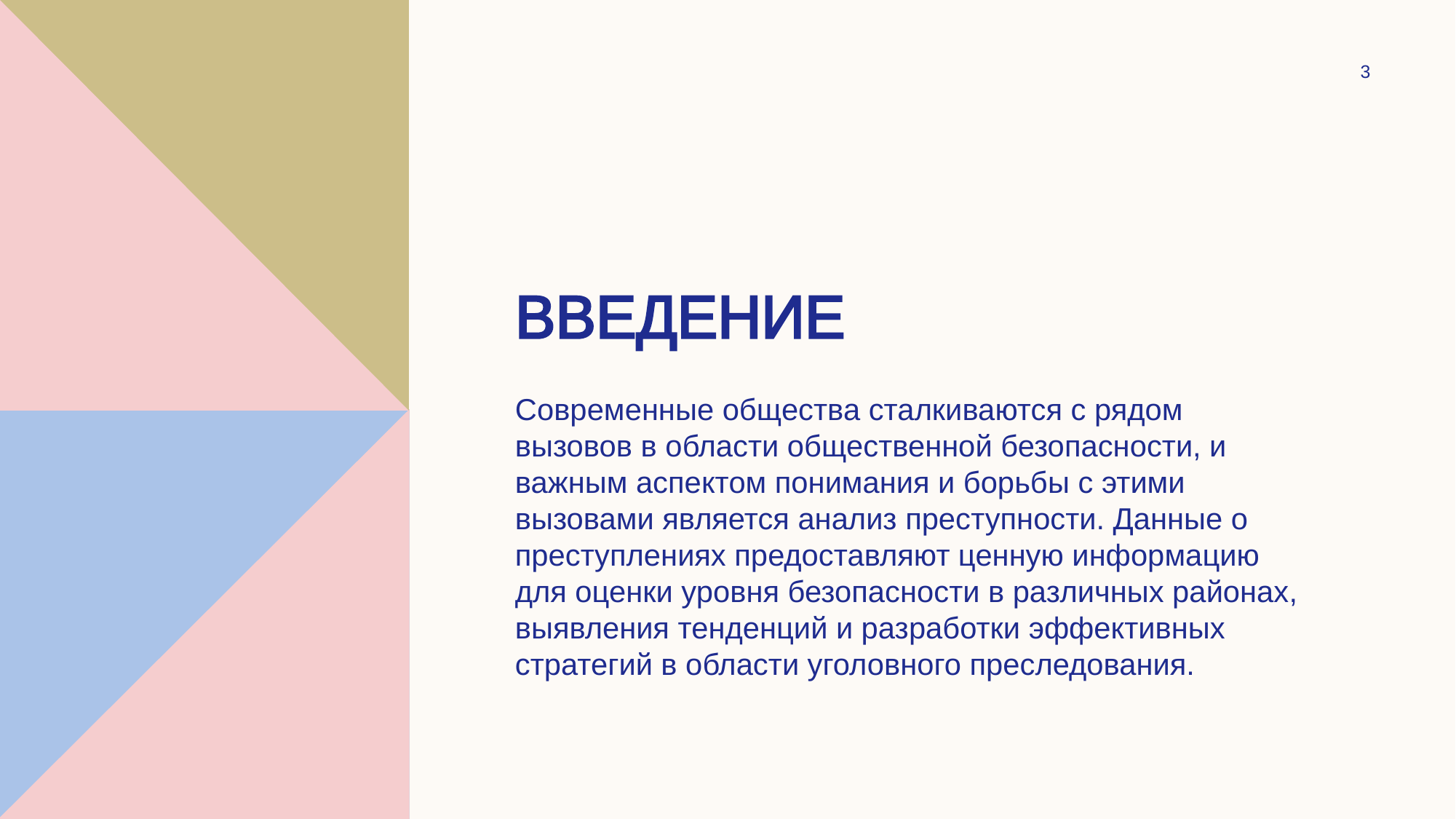

3
# Введение
Современные общества сталкиваются с рядом вызовов в области общественной безопасности, и важным аспектом понимания и борьбы с этими вызовами является анализ преступности. Данные о преступлениях предоставляют ценную информацию для оценки уровня безопасности в различных районах, выявления тенденций и разработки эффективных стратегий в области уголовного преследования.